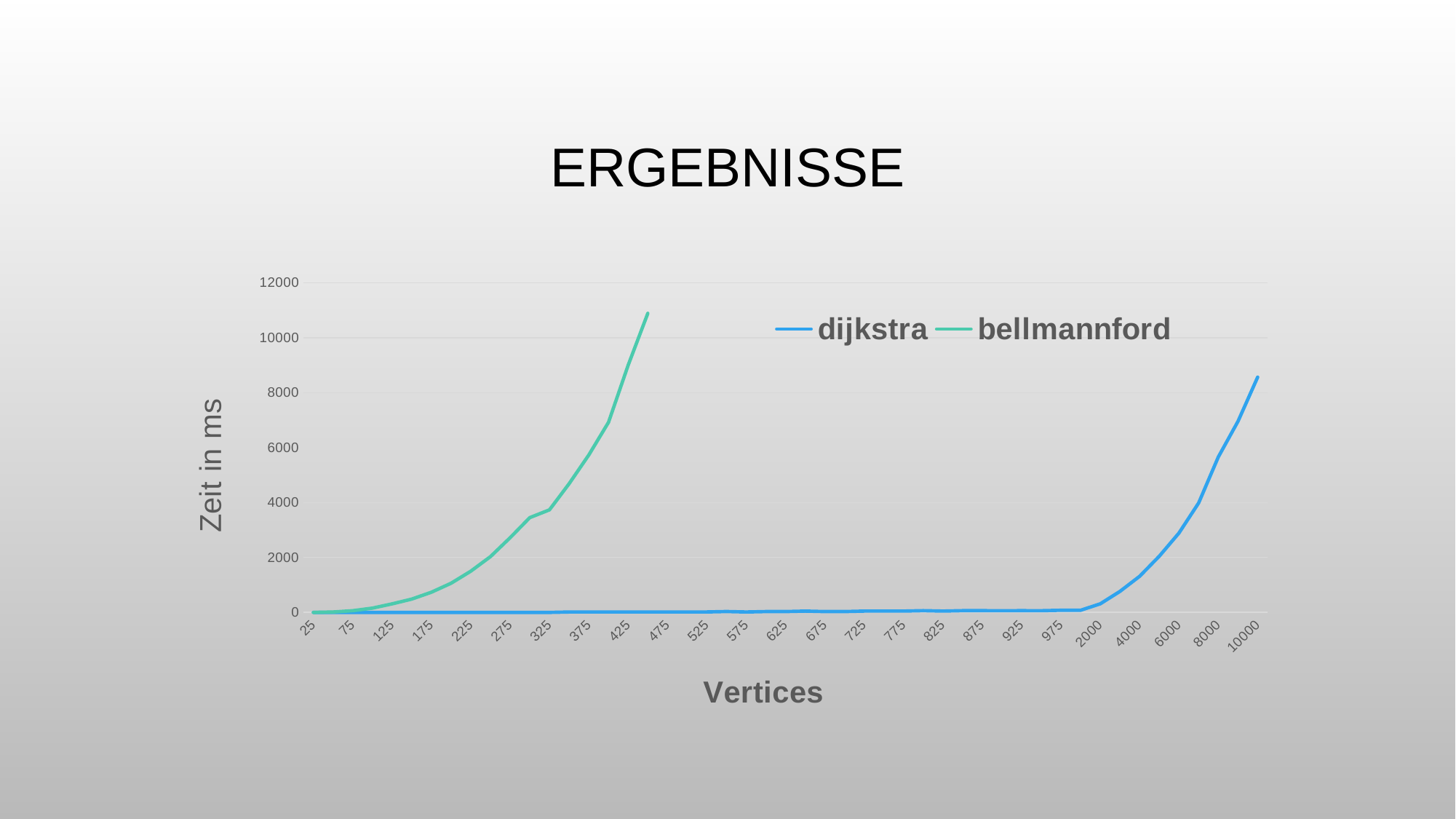

# Ergebnisse

### Chart

| Category | dijkstra | bellmannford |
|---|---|---|
| 25 | 0.0 | 0.0 |
| 50 | 0.0 | 15.0 |
| 75 | 0.0 | 62.0 |
| 100 | 0.0 | 156.0 |
| 125 | 0.0 | 311.0 |
| 150 | 0.0 | 484.0 |
| 175 | 0.0 | 735.0 |
| 200 | 0.0 | 1061.0 |
| 225 | 0.0 | 1499.0 |
| 250 | 0.0 | 2030.0 |
| 275 | 0.0 | 2718.0 |
| 300 | 0.0 | 3451.0 |
| 325 | 0.0 | 3733.0 |
| 350 | 15.0 | 4686.0 |
| 375 | 16.0 | 5731.0 |
| 400 | 16.0 | 6919.0 |
| 425 | 16.0 | 8995.0 |
| 450 | 16.0 | 10885.0 |
| 475 | 16.0 | None |
| 500 | 15.0 | None |
| 525 | 16.0 | None |
| 550 | 32.0 | None |
| 575 | 15.0 | None |
| 600 | 31.0 | None |
| 625 | 31.0 | None |
| 650 | 47.0 | None |
| 675 | 31.0 | None |
| 700 | 31.0 | None |
| 725 | 47.0 | None |
| 750 | 47.0 | None |
| 775 | 47.0 | None |
| 800 | 63.0 | None |
| 825 | 47.0 | None |
| 850 | 63.0 | None |
| 875 | 63.0 | None |
| 900 | 62.0 | None |
| 925 | 63.0 | None |
| 950 | 62.0 | None |
| 975 | 78.0 | None |
| 1000 | 78.0 | None |
| 2000 | 312.0 | None |
| 3000 | 765.0 | None |
| 4000 | 1313.0 | None |
| 5000 | 2046.0 | None |
| 6000 | 2888.0 | None |
| 7000 | 3982.0 | None |
| 8000 | 5656.0 | None |
| 9000 | 6953.0 | None |
| 10000 | 8562.0 | None |